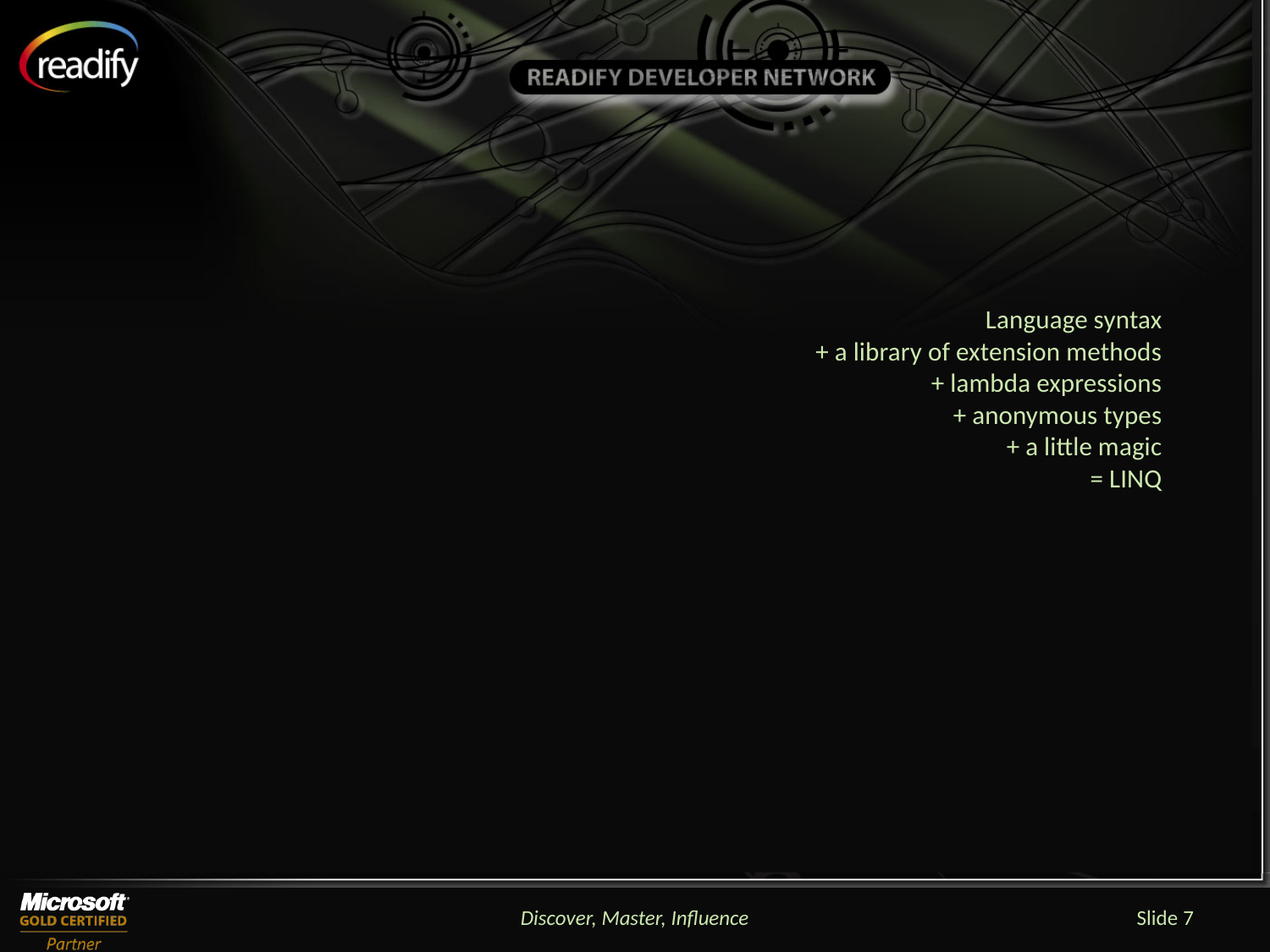

# Language syntax + a library of extension methods + lambda expressions + anonymous types + a little magic = LINQ

Discover, Master, Influence
Slide 7